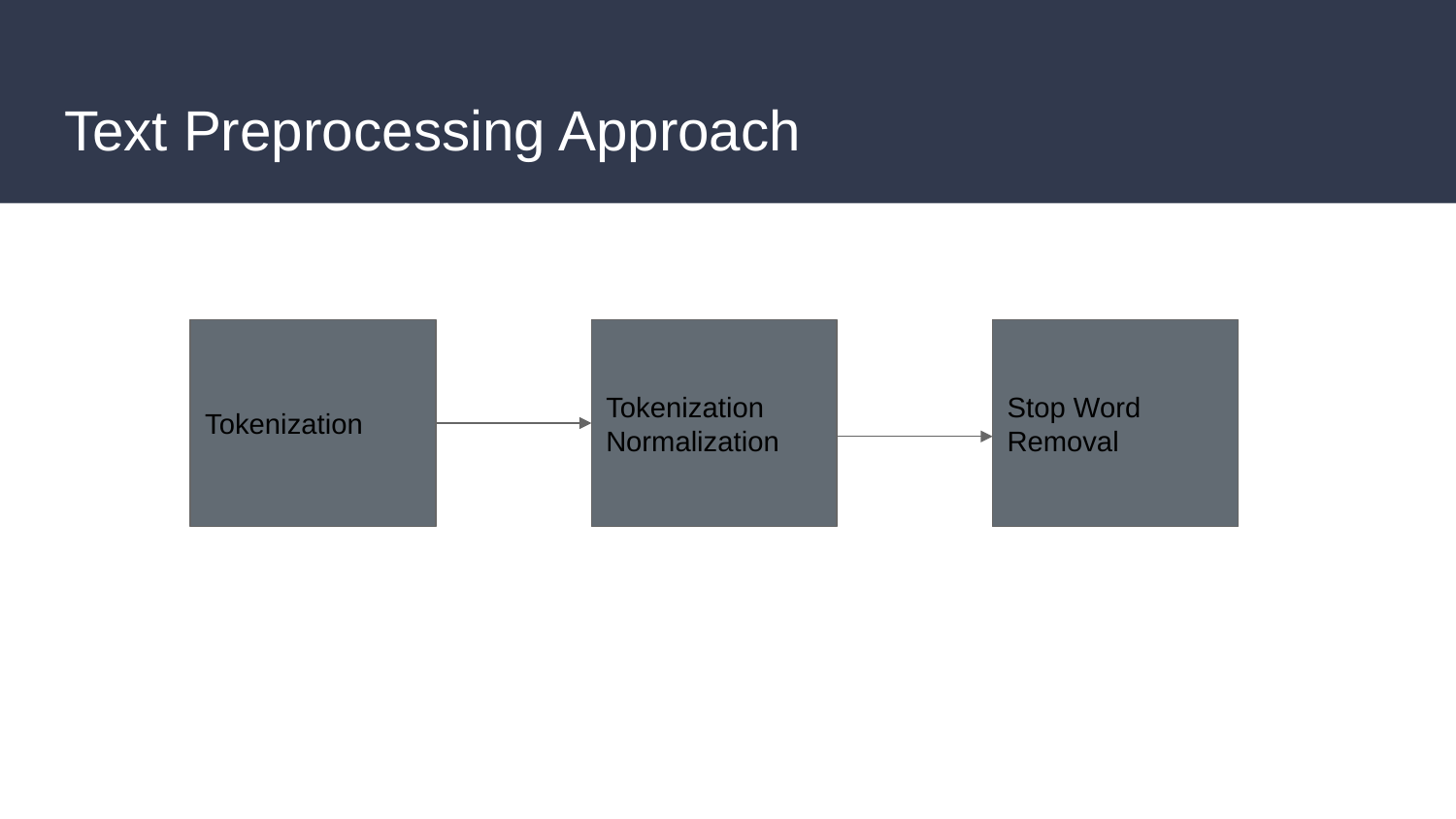

# Text Preprocessing Approach
Tokenization
Tokenization Normalization
Stop Word Removal